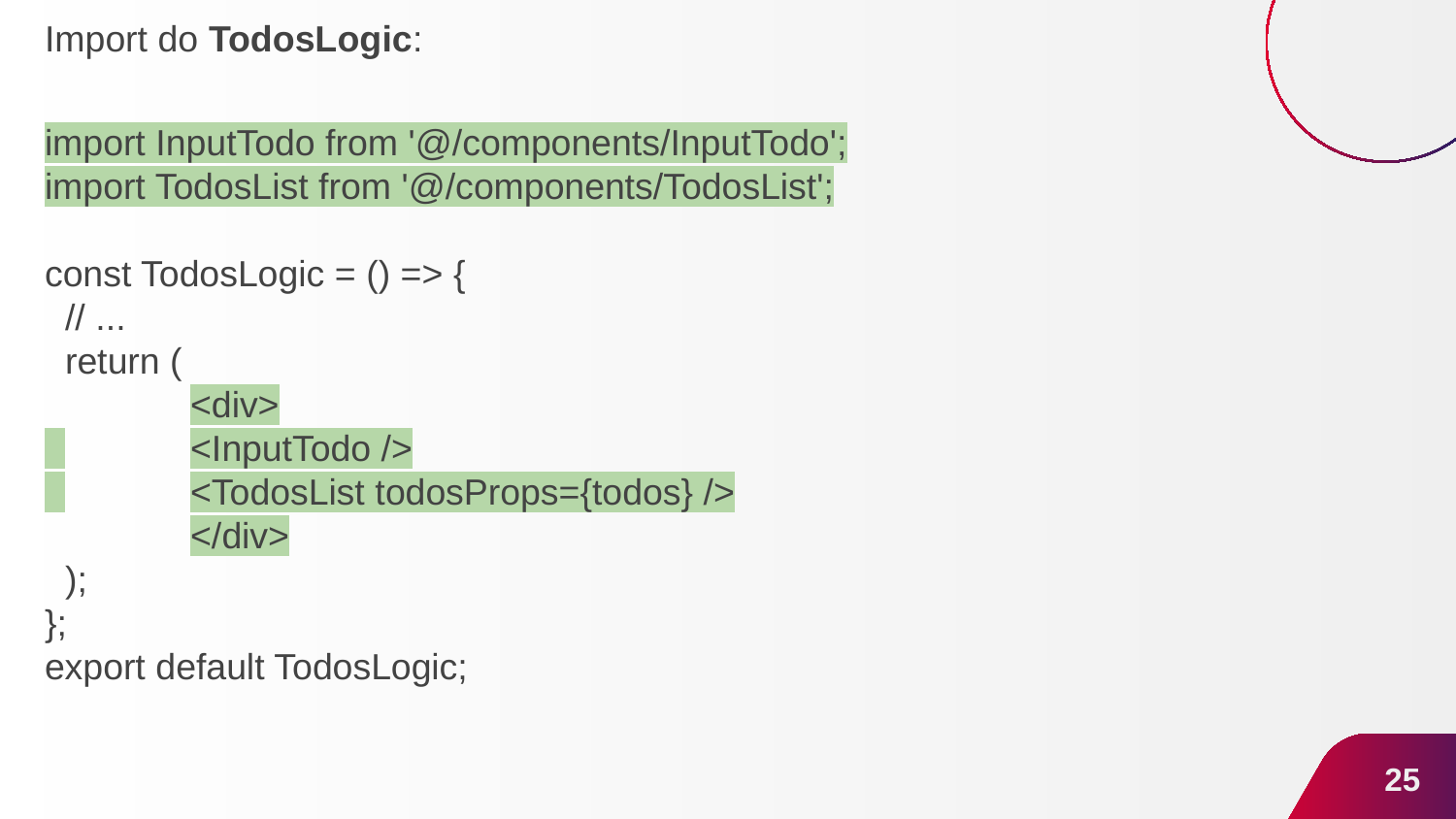

Import do TodosLogic:
import InputTodo from '@/components/InputTodo';
import TodosList from '@/components/TodosList';

const TodosLogic = () => {
  // ...
  return (
	<div>
  	<InputTodo />
  	<TodosList todosProps={todos} />
	</div>
  );
};
export default TodosLogic;
25